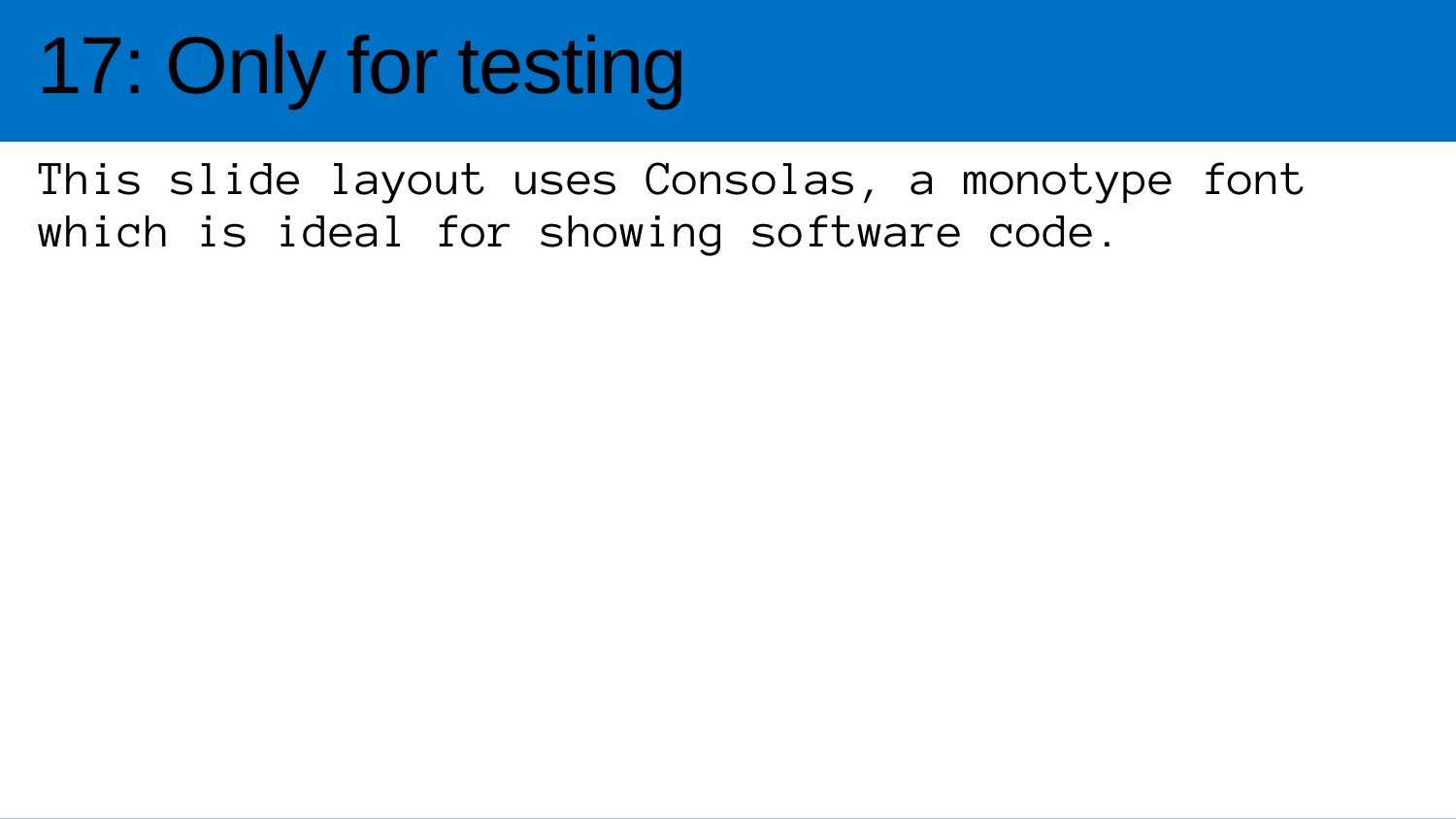

# 17: Only for testing
This slide layout uses Consolas, a monotype font which is ideal for showing software code.